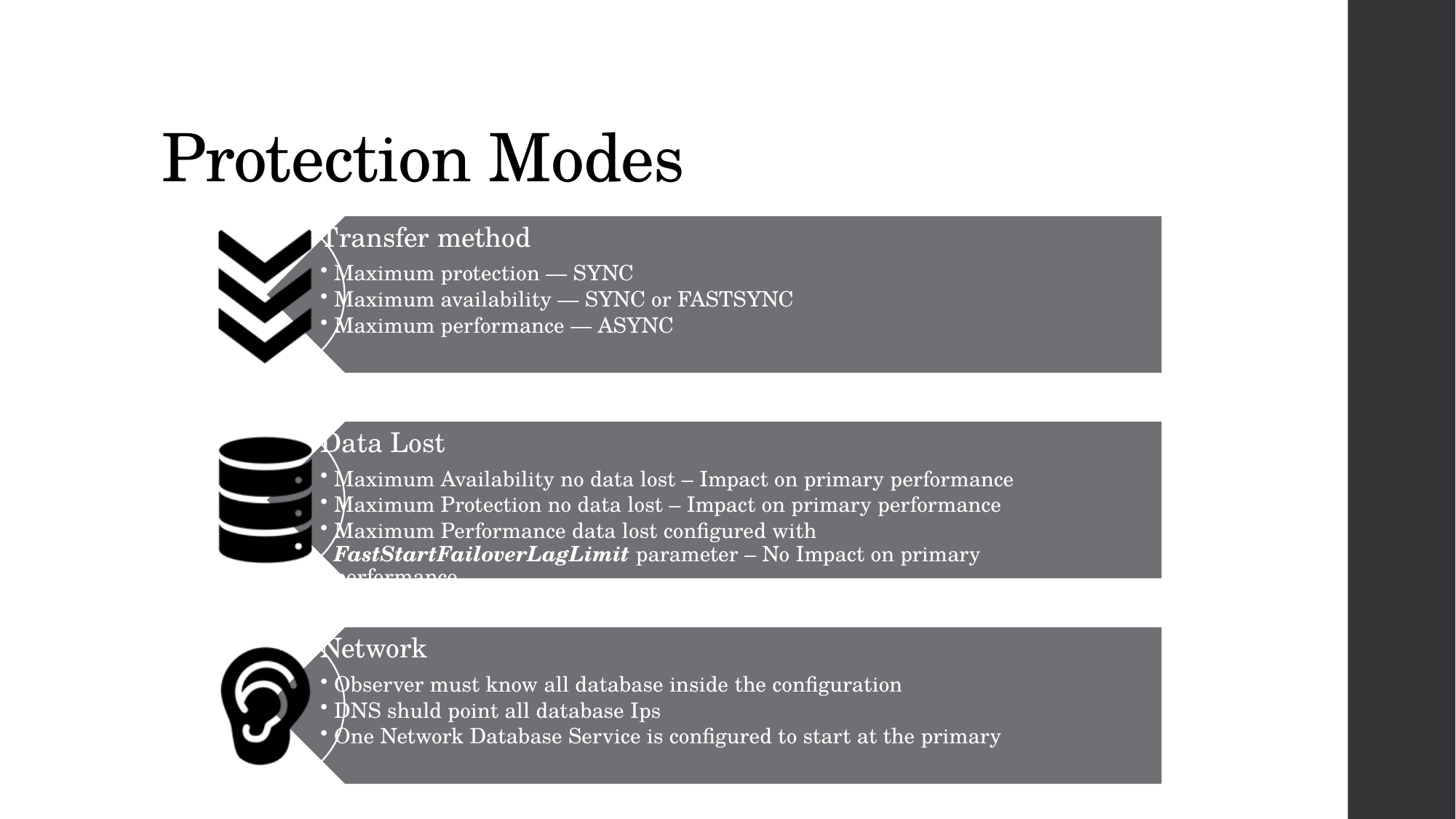

# Protection Modes
Transfer method
Maximum protection — SYNC
Maximum availability — SYNC or FASTSYNC
Maximum performance — ASYNC
Data Lost
Maximum Availability no data lost – Impact on primary performance
Maximum Protection no data lost – Impact on primary performance
Maximum Performance data lost configured with FastStartFailoverLagLimit parameter – No Impact on primary performance
Network
Observer must know all database inside the configuration
DNS shuld point all database Ips
One Network Database Service is configured to start at the primary